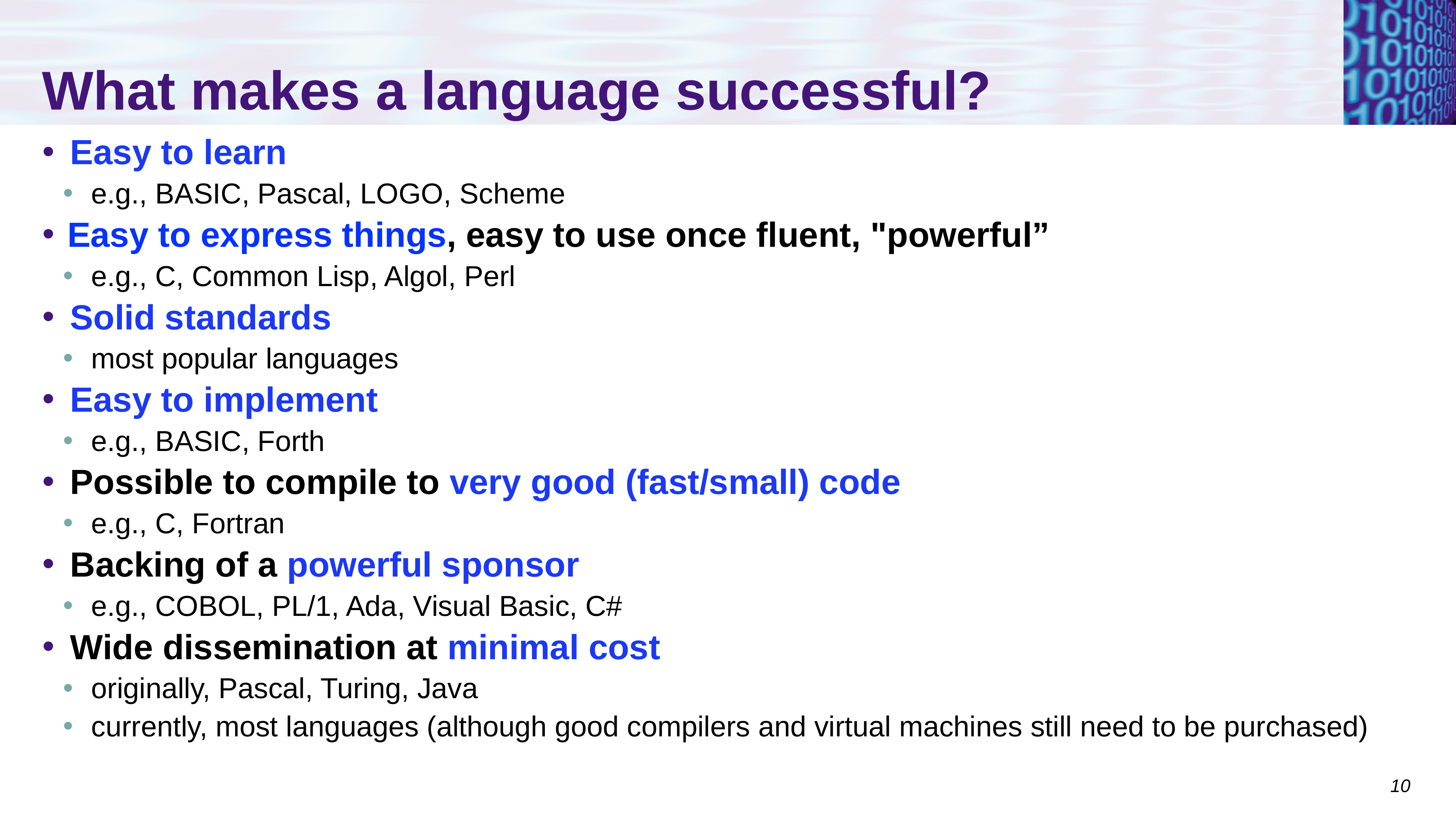

# What makes a language successful?
Easy to learn
e.g., BASIC, Pascal, LOGO, Scheme
Easy to express things, easy to use once fluent, "powerful”
e.g., C, Common Lisp, Algol, Perl
Solid standards
most popular languages
Easy to implement
e.g., BASIC, Forth
Possible to compile to very good (fast/small) code
e.g., C, Fortran
Backing of a powerful sponsor
e.g., COBOL, PL/1, Ada, Visual Basic, C#
Wide dissemination at minimal cost
originally, Pascal, Turing, Java
currently, most languages (although good compilers and virtual machines still need to be purchased)
10